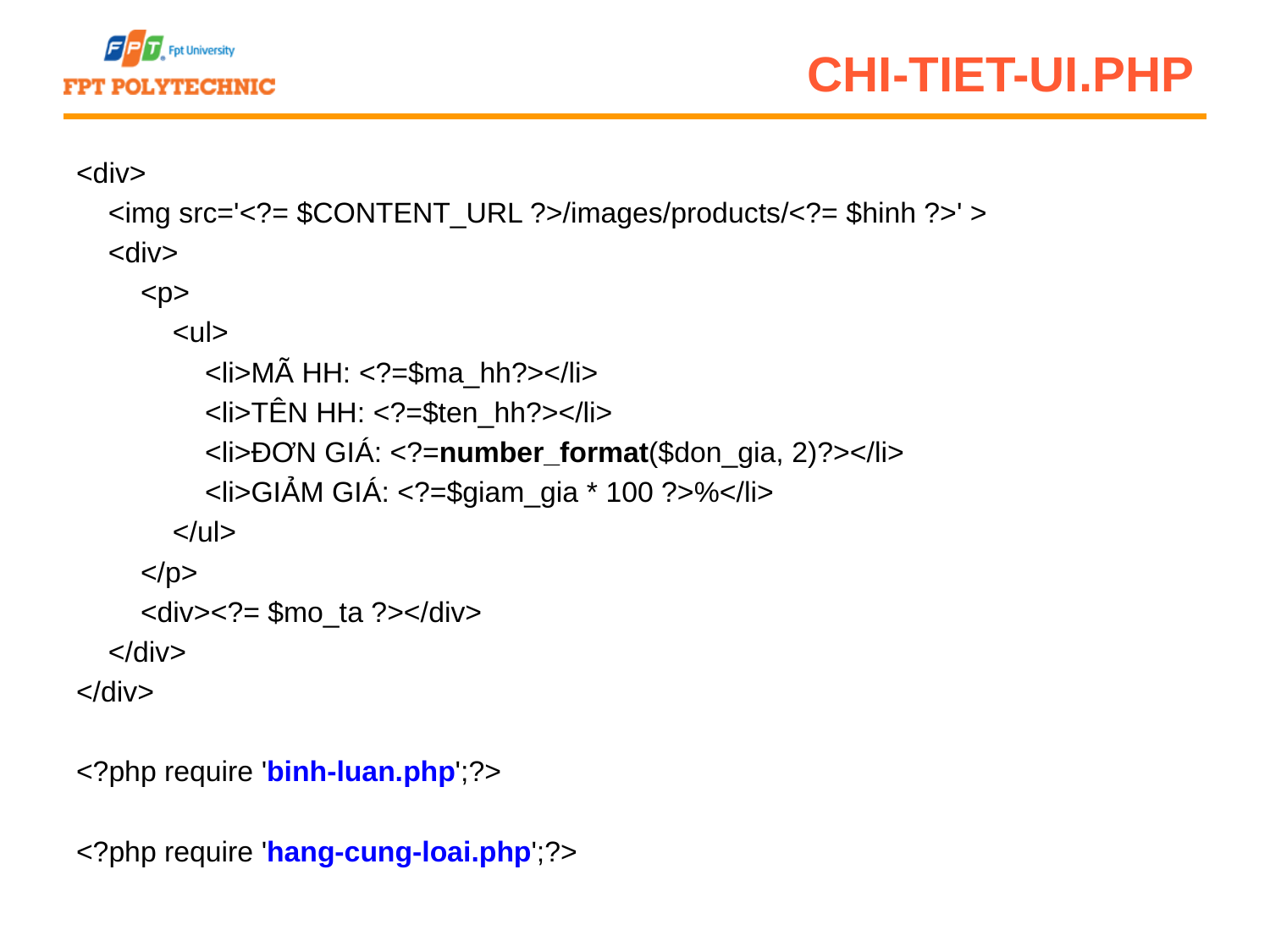

# Chi-tiet-ui.php
<div>
    <img src='<?= $CONTENT_URL ?>/images/products/<?= $hinh ?>' >
    <div>
        <p>
            <ul>
                <li>MÃ HH: <?=$ma_hh?></li>
                <li>TÊN HH: <?=$ten_hh?></li>
                <li>ĐƠN GIÁ: <?=number_format($don_gia, 2)?></li>
                <li>GIẢM GIÁ: <?=$giam_gia * 100 ?>%</li>
            </ul>
        </p>
        <div><?= $mo_ta ?></div>
    </div>
</div>

<?php require 'binh-luan.php';?>

<?php require 'hang-cung-loai.php';?>